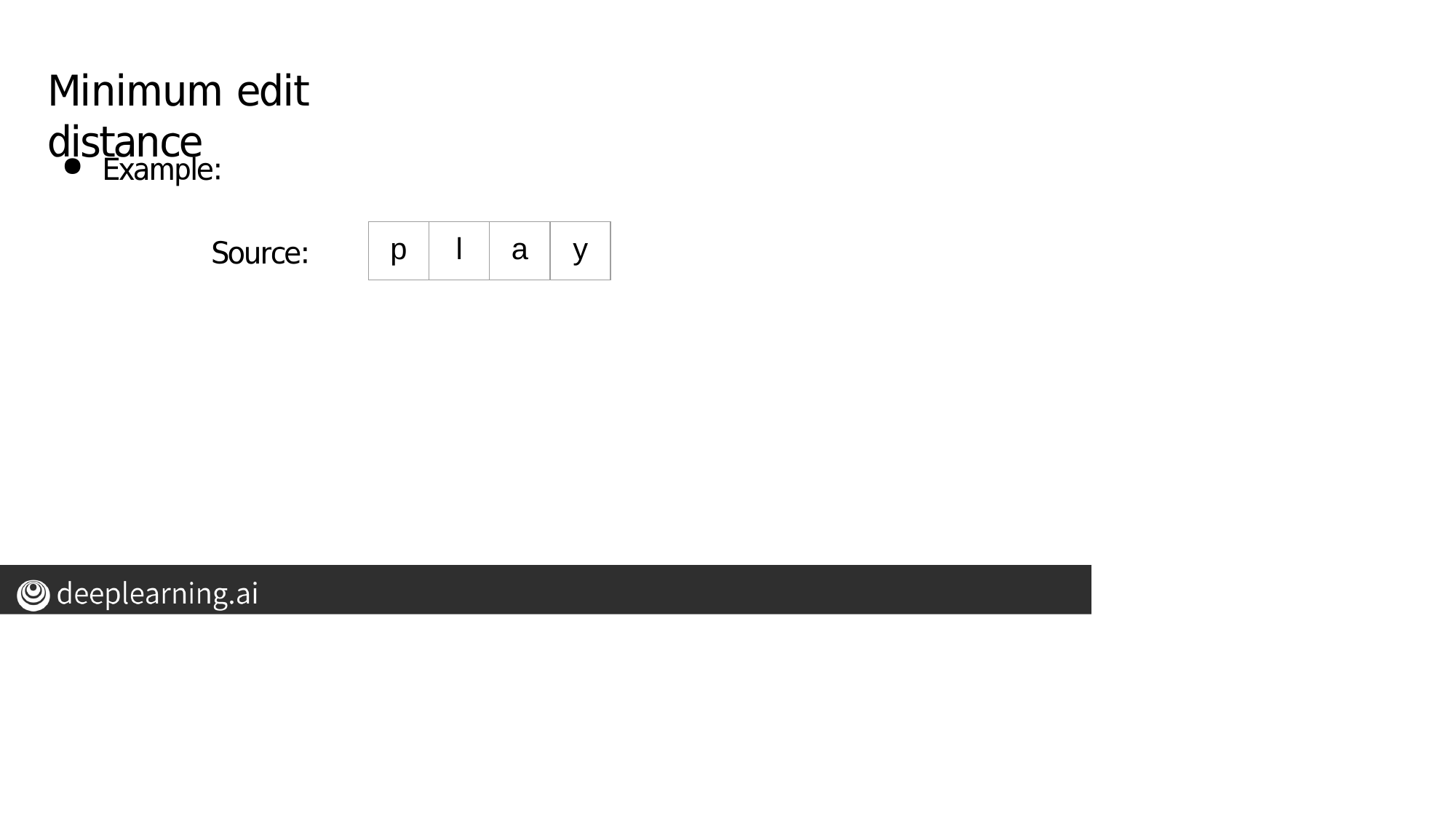

# Minimum edit distance
Example:

Source:
| p | l | a | y |
| --- | --- | --- | --- |